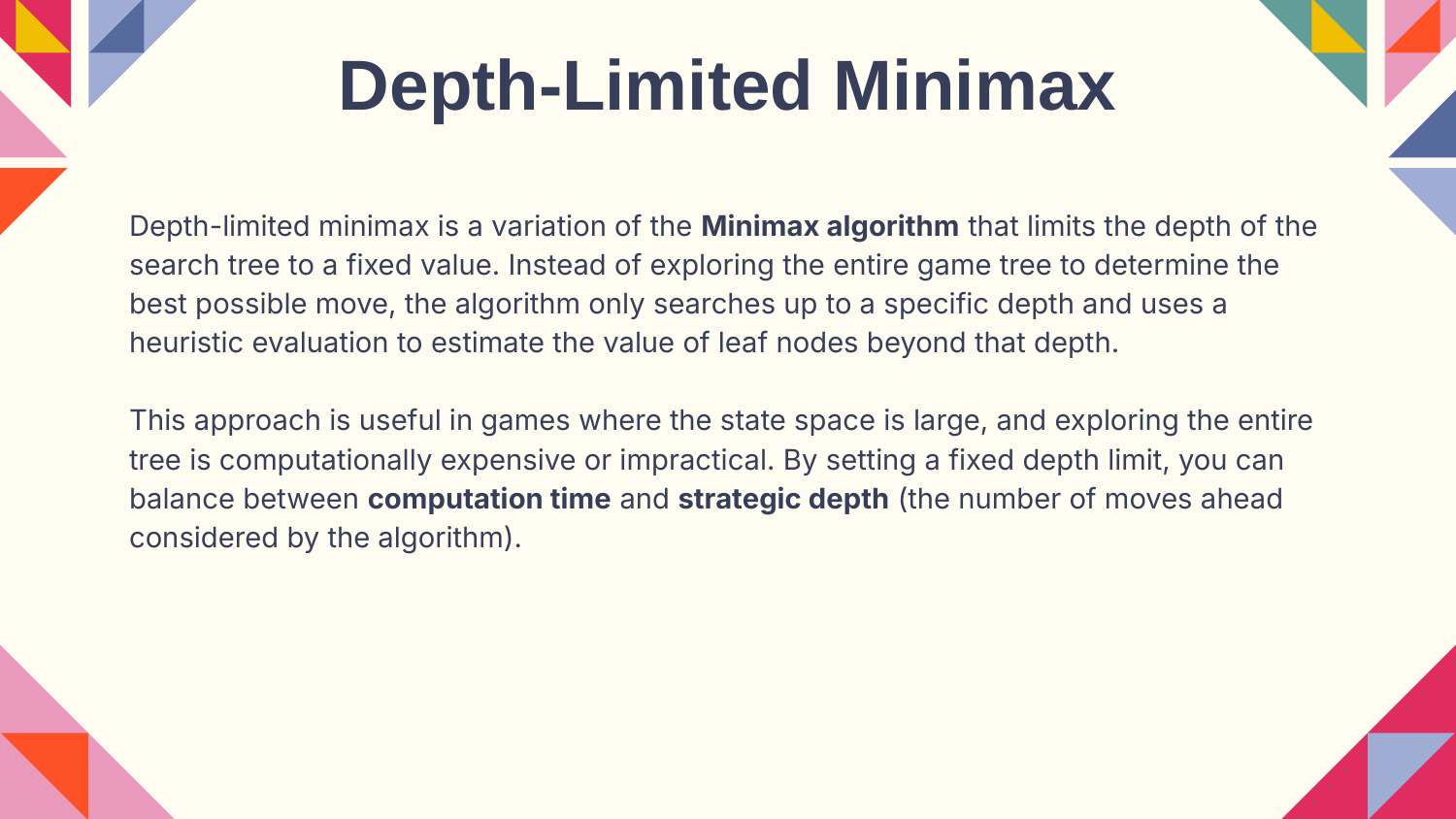

# Depth-Limited Minimax
Depth-limited minimax is a variation of the Minimax algorithm that limits the depth of the search tree to a fixed value. Instead of exploring the entire game tree to determine the best possible move, the algorithm only searches up to a specific depth and uses a heuristic evaluation to estimate the value of leaf nodes beyond that depth.

This approach is useful in games where the state space is large, and exploring the entire tree is computationally expensive or impractical. By setting a fixed depth limit, you can balance between computation time and strategic depth (the number of moves ahead considered by the algorithm).